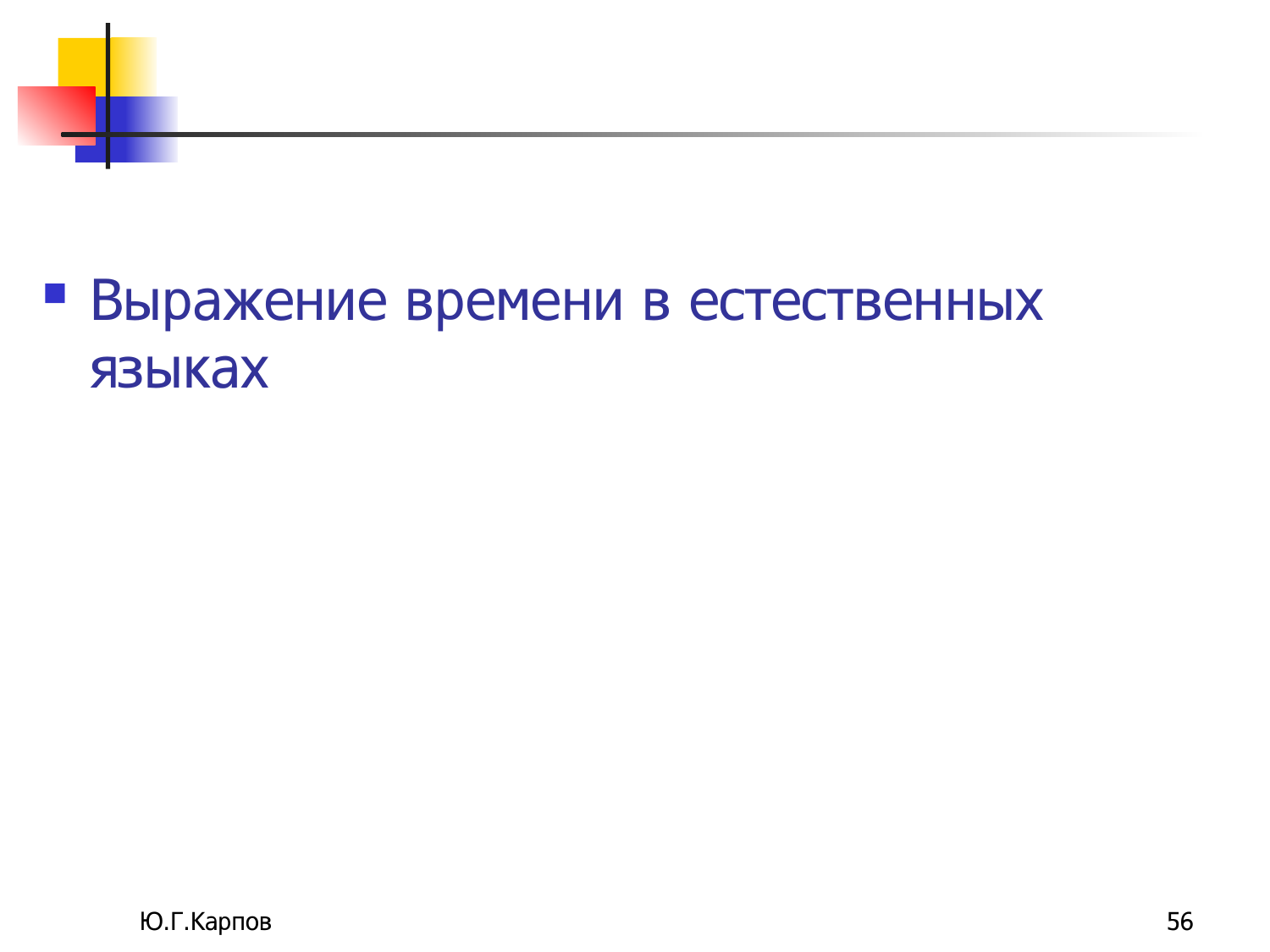

Выражение времени в естественных языках
Ю.Г.Карпов
56